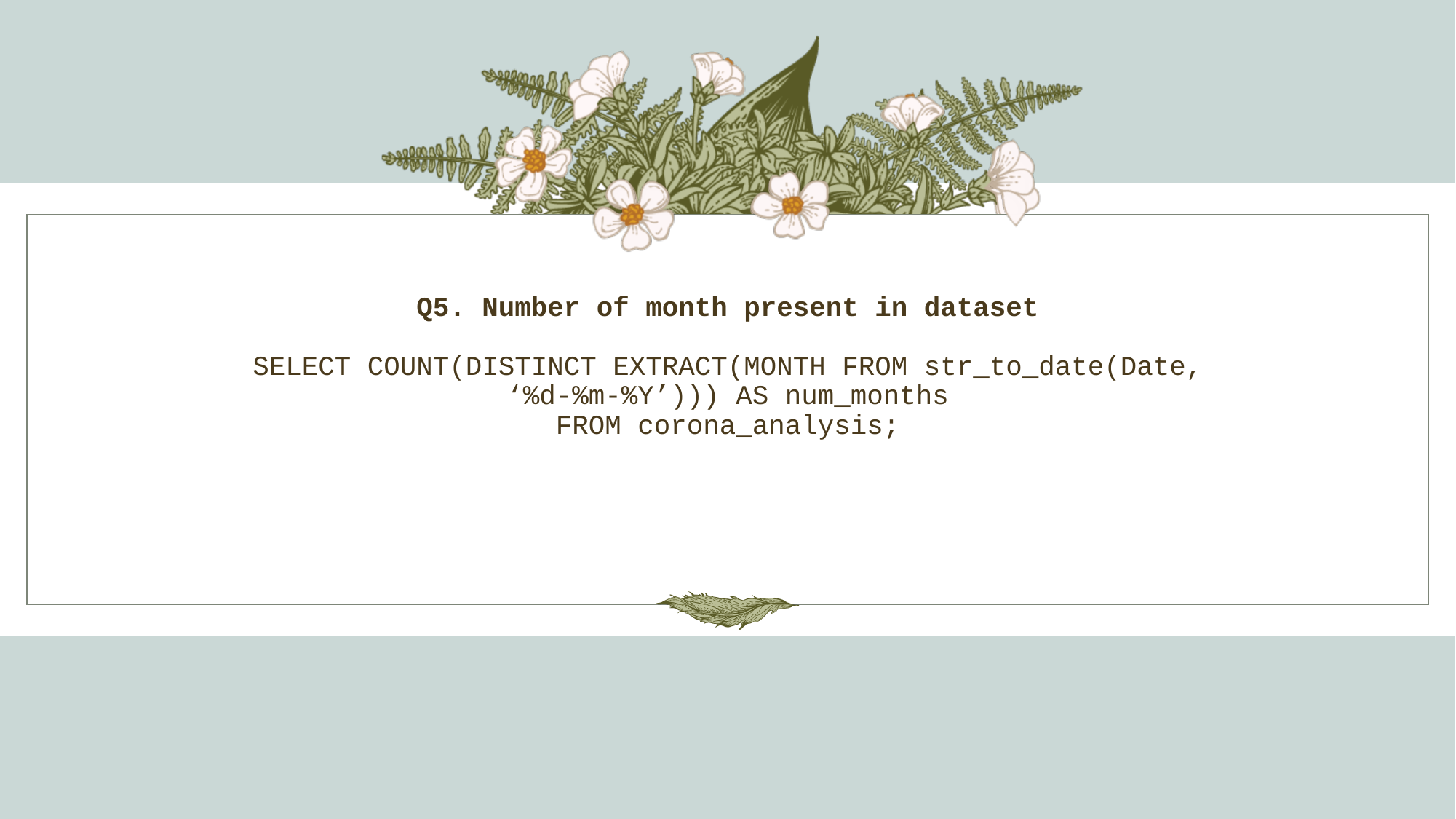

# Q5. Number of month present in dataset SELECT COUNT(DISTINCT EXTRACT(MONTH FROM str_to_date(Date, ‘%d-%m-%Y’))) AS num_months FROM corona_analysis;